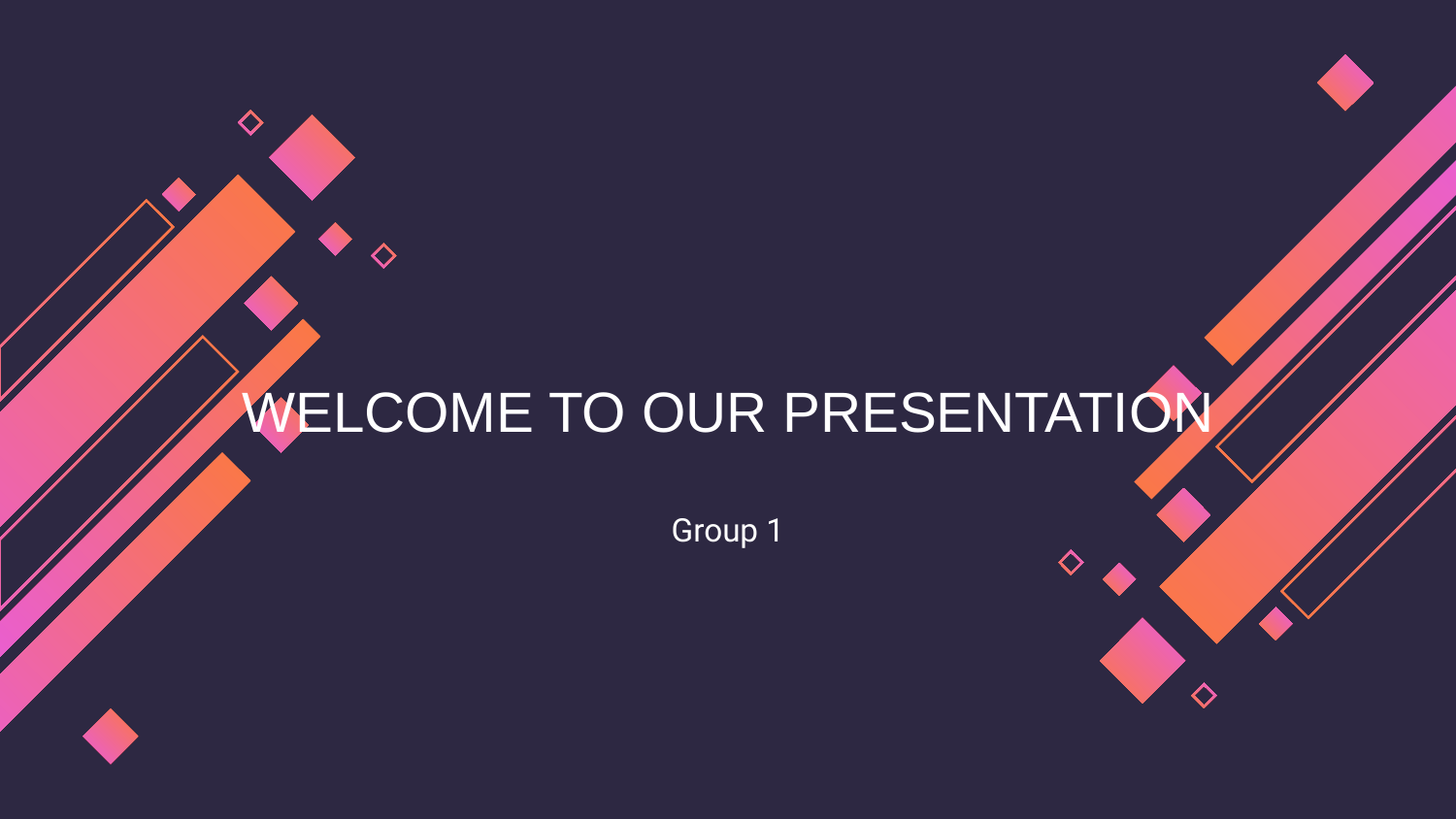

# WELCOME TO OUR PRESENTATION
Group 1